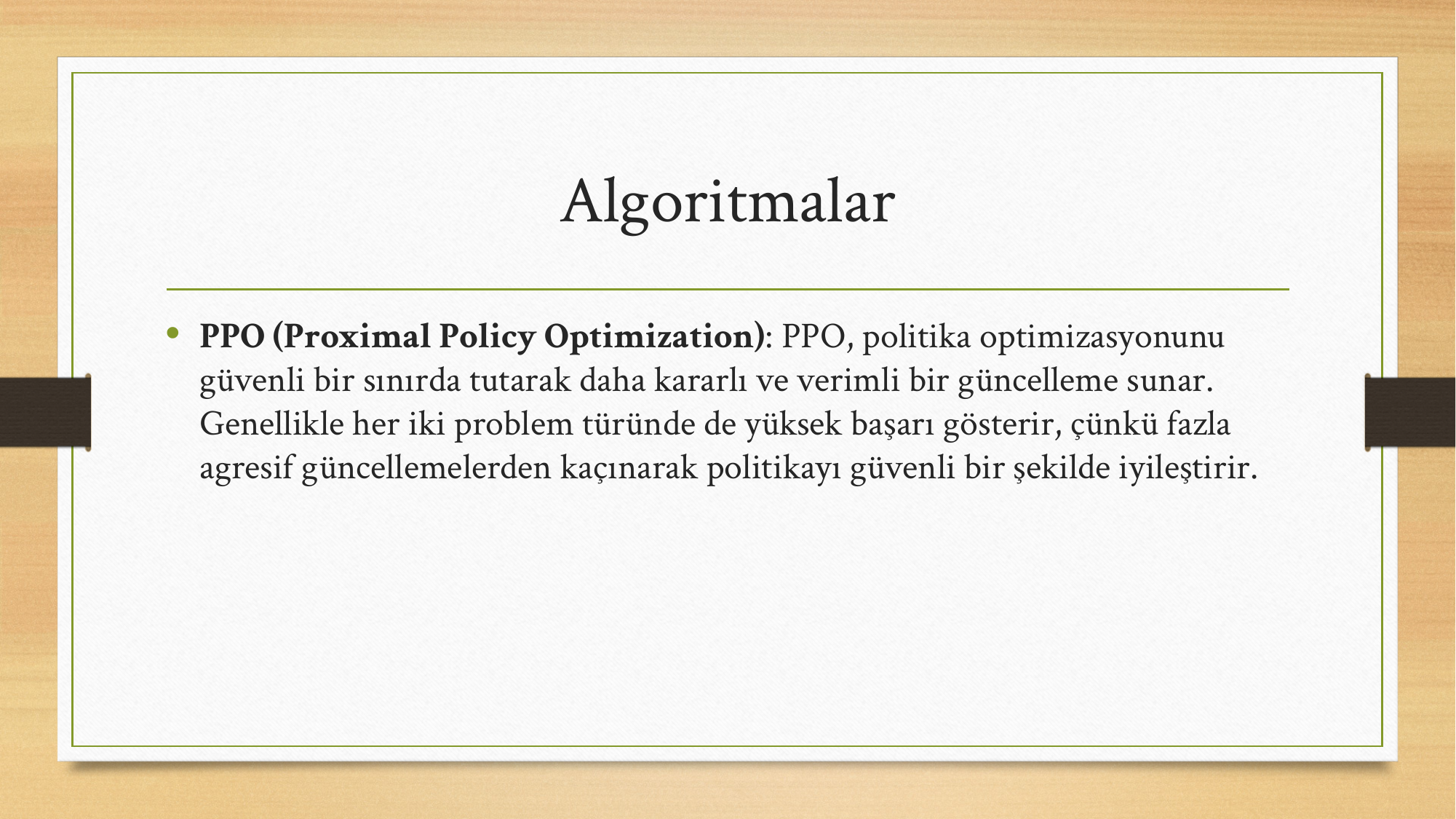

# Algoritmalar
PPO (Proximal Policy Optimization): PPO, politika optimizasyonunu güvenli bir sınırda tutarak daha kararlı ve verimli bir güncelleme sunar. Genellikle her iki problem türünde de yüksek başarı gösterir, çünkü fazla agresif güncellemelerden kaçınarak politikayı güvenli bir şekilde iyileştirir.